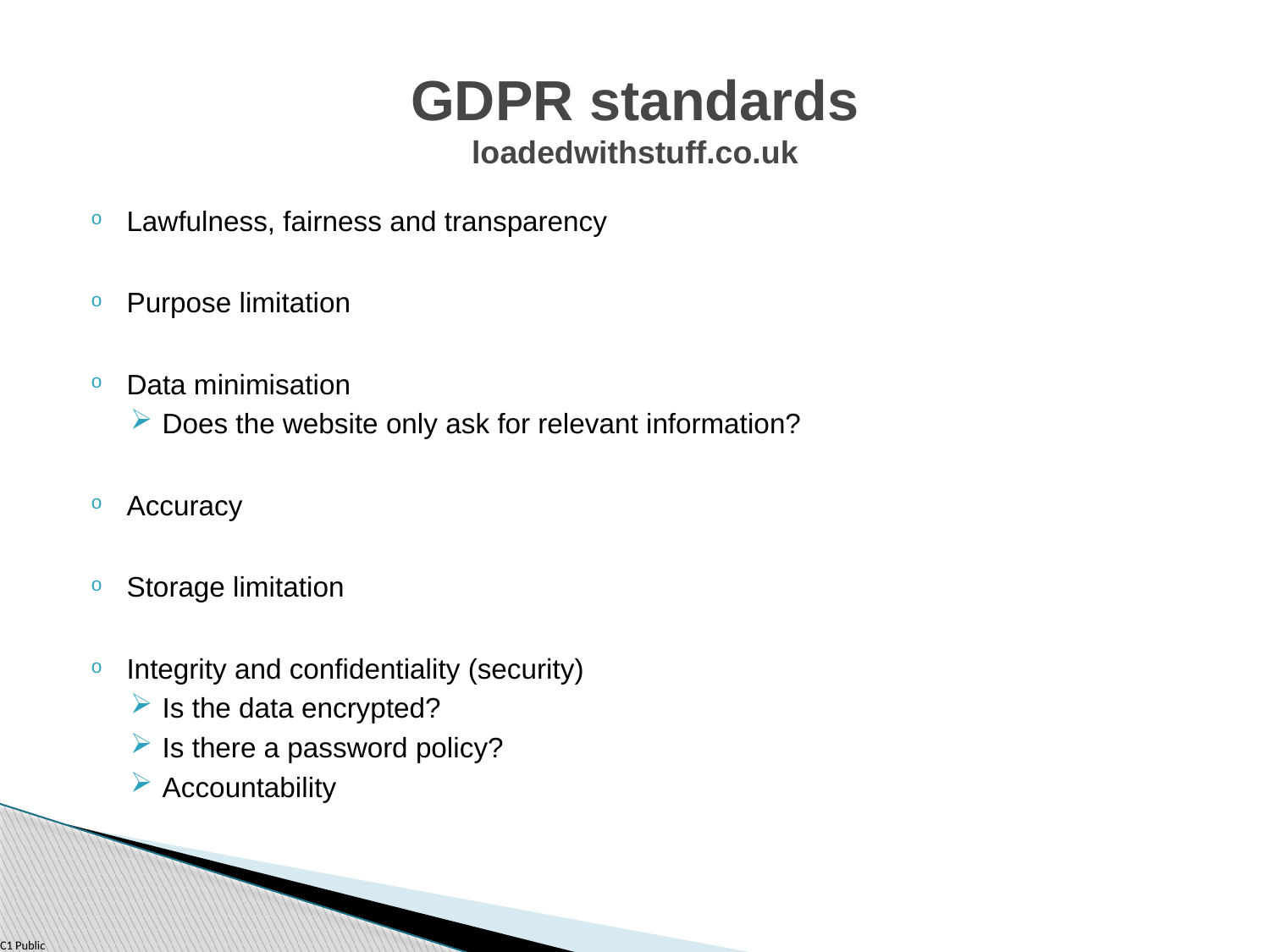

# GDPR standards loadedwithstuff.co.uk
Lawfulness, fairness and transparency

Purpose limitation

Data minimisation
Does the website only ask for relevant information?

Accuracy

Storage limitation

Integrity and confidentiality (security)
Is the data encrypted?
Is there a password policy?
Accountability